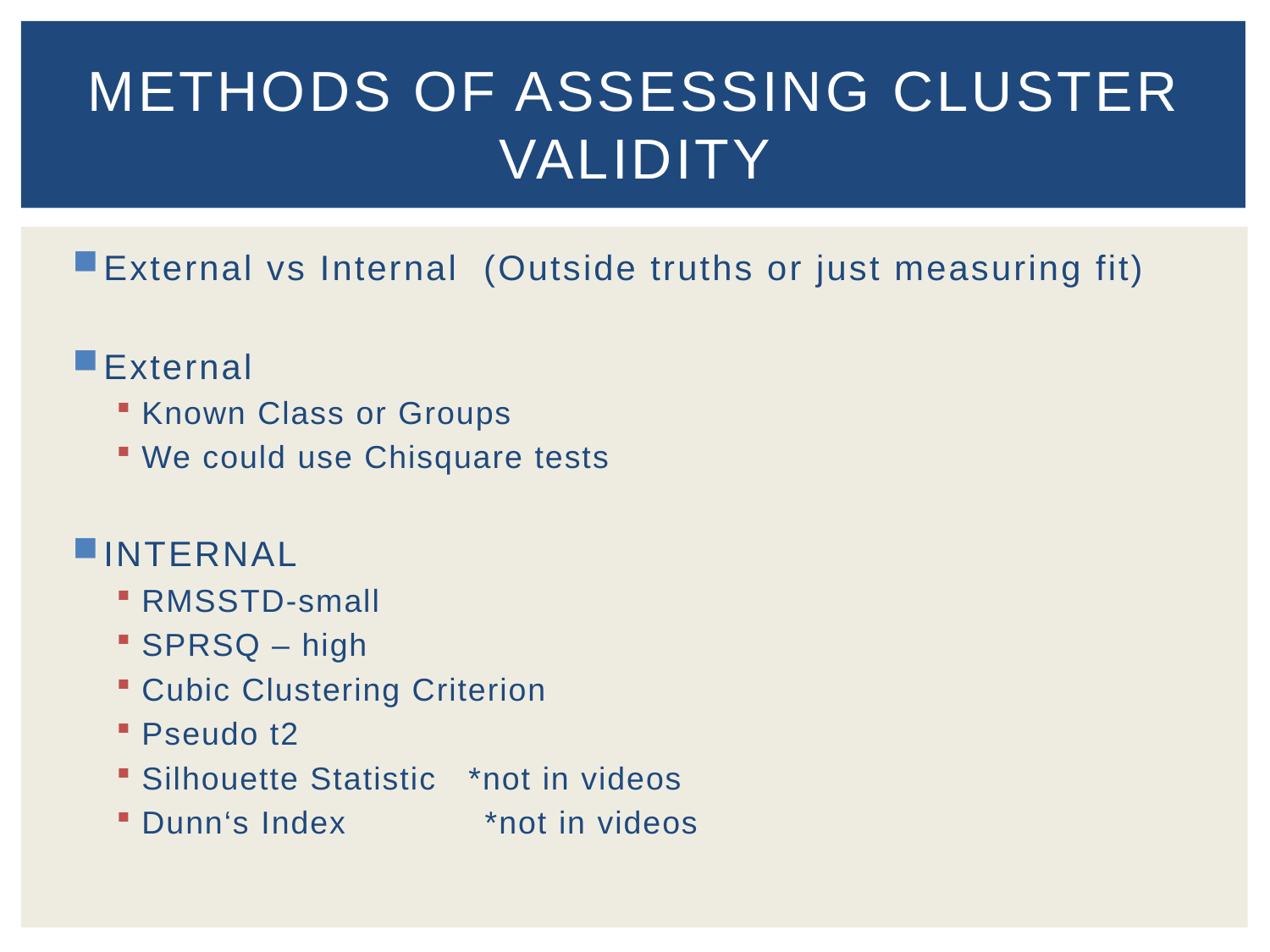

# Methods of Assessing Cluster Validity
External vs Internal  (Outside truths or just measuring fit)

External
Known Class or Groups
We could use Chisquare tests

INTERNAL
RMSSTD-small
SPRSQ – high
Cubic Clustering Criterion
Pseudo t2
Silhouette Statistic   *not in videos
Dunn‘s Index             *not in videos